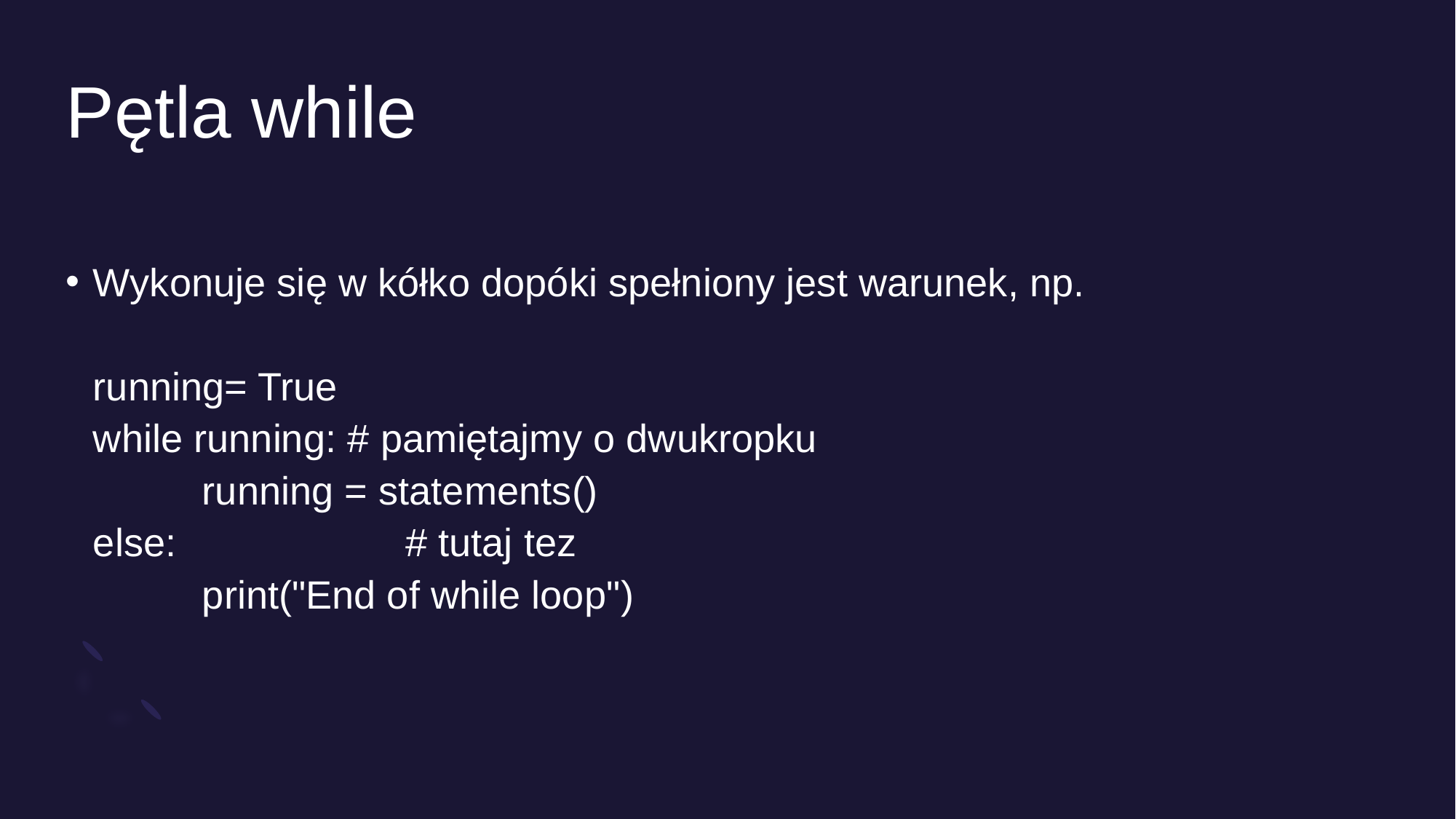

# Pętla while
Wykonuje się w kółko dopóki spełniony jest warunek, np.
running= True
while running: # pamiętajmy o dwukropku
	running = statements()
else:                     # tutaj tez
	print("End of while loop")